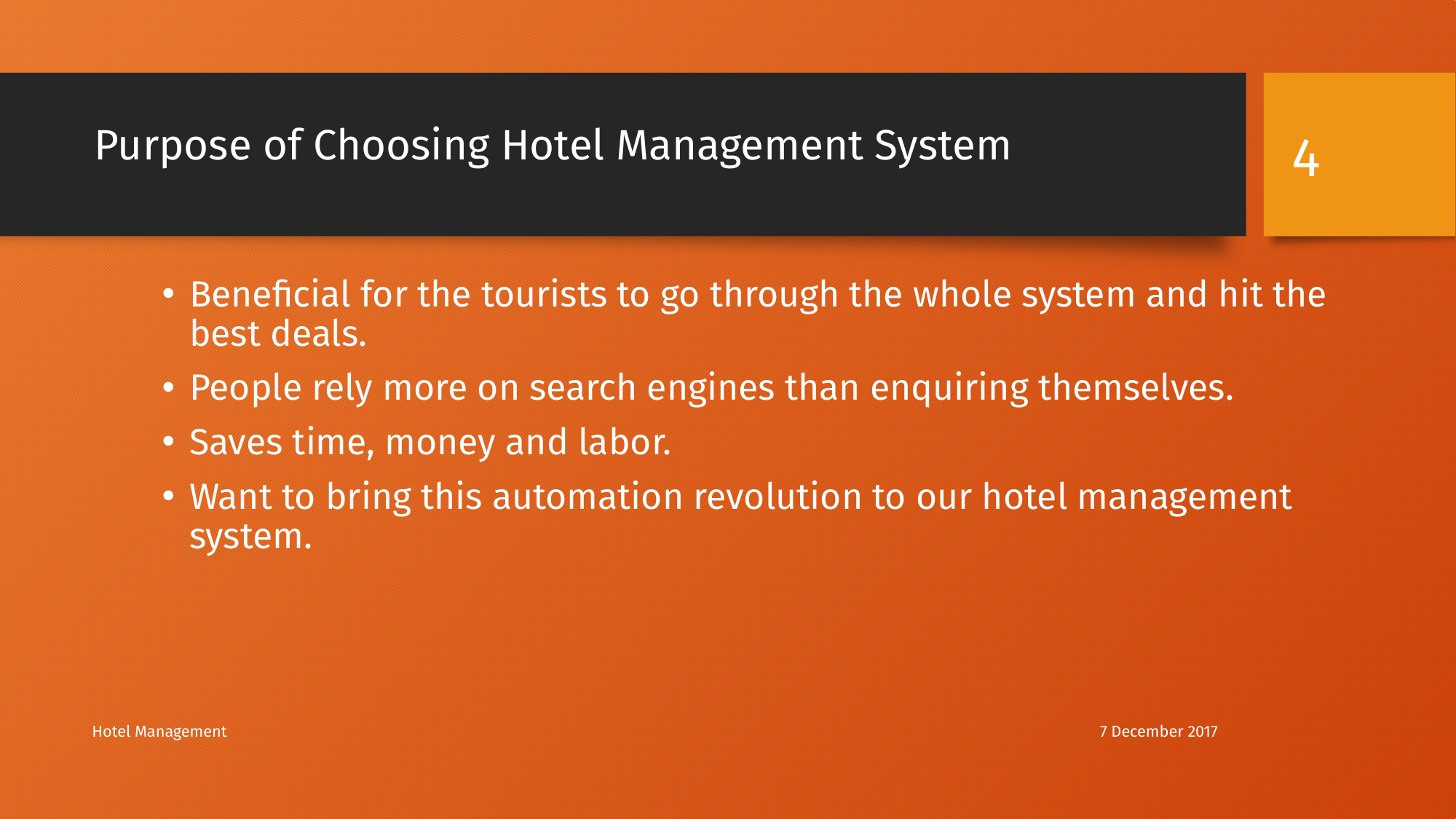

4
# Purpose of Choosing Hotel Management System
Beneficial for the tourists to go through the whole system and hit the best deals.
People rely more on search engines than enquiring themselves.
Saves time, money and labor.
Want to bring this automation revolution to our hotel management system.
7 December 2017
Hotel Management